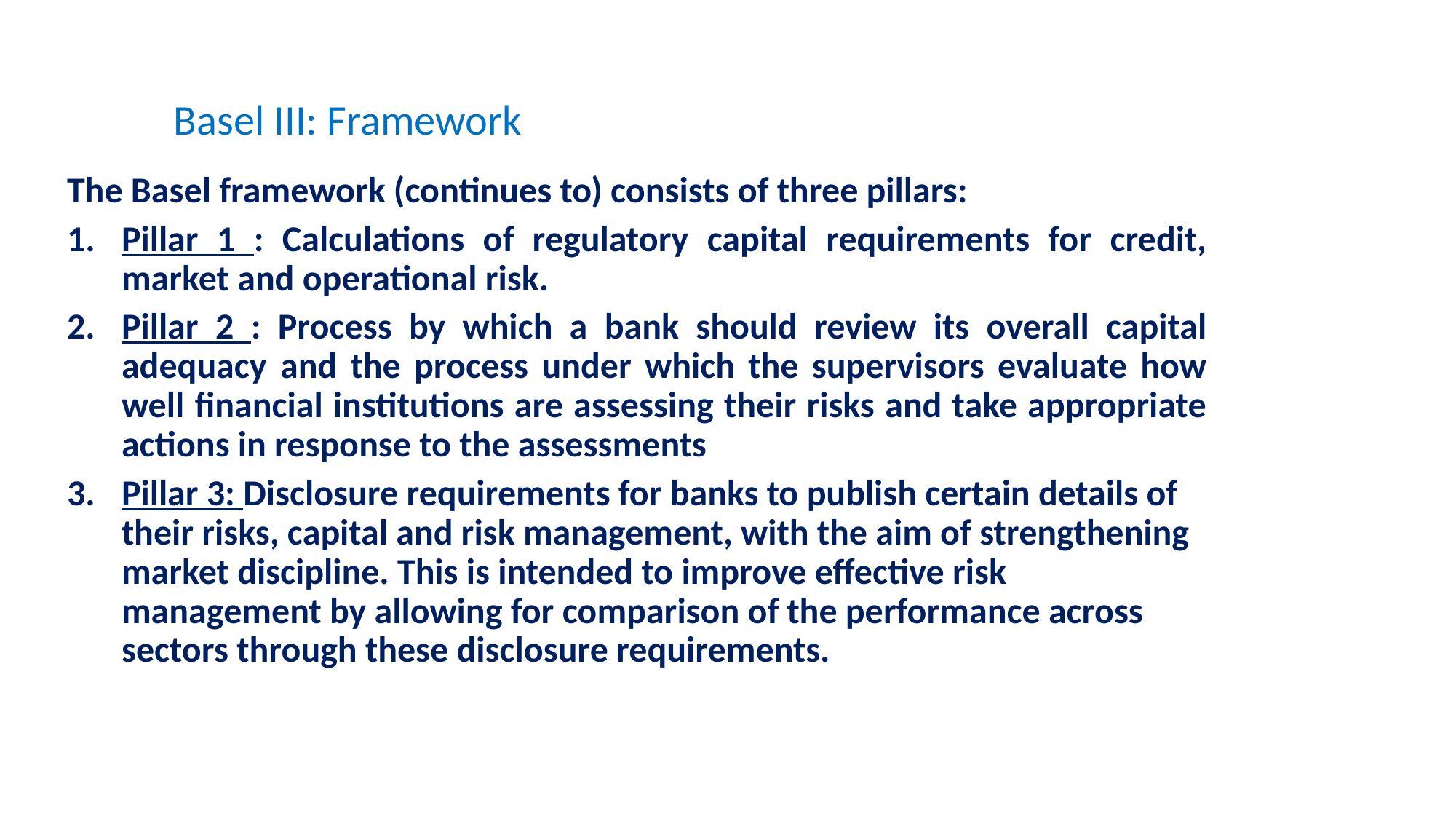

# Basel III: Framework
The Basel framework (continues to) consists of three pillars:
Pillar 1 : Calculations of regulatory capital requirements for credit, market and operational risk.
Pillar 2 : Process by which a bank should review its overall capital adequacy and the process under which the supervisors evaluate how well financial institutions are assessing their risks and take appropriate actions in response to the assessments
Pillar 3: Disclosure requirements for banks to publish certain details of their risks, capital and risk management, with the aim of strengthening market discipline. This is intended to improve effective risk management by allowing for comparison of the performance across sectors through these disclosure requirements.